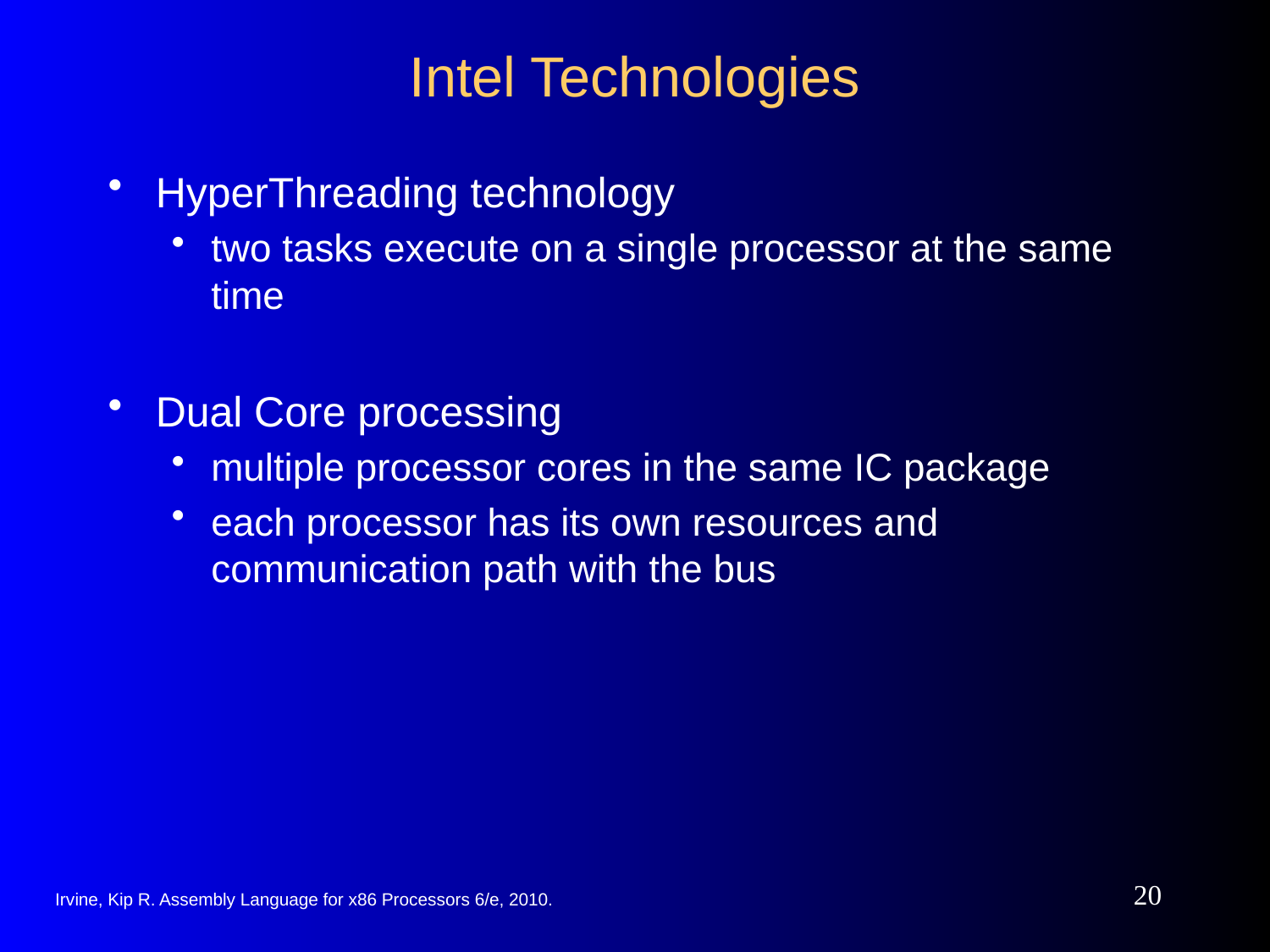

# Intel Technologies
HyperThreading technology
two tasks execute on a single processor at the same time

Dual Core processing
multiple processor cores in the same IC package
each processor has its own resources and communication path with the bus

20
Irvine, Kip R. Assembly Language for x86 Processors 6/e, 2010.